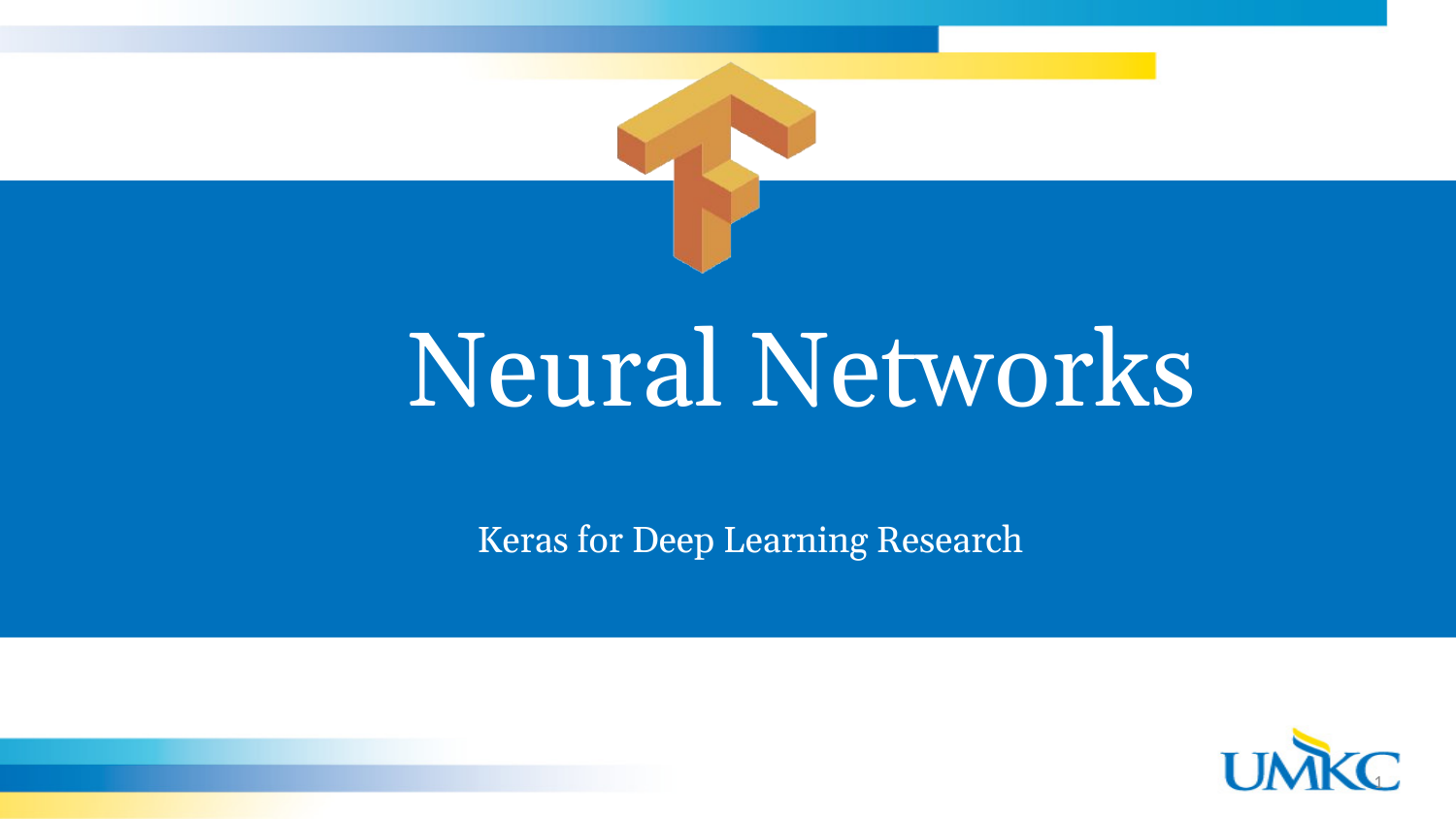

# Neural Networks
Keras for Deep Learning Research

1